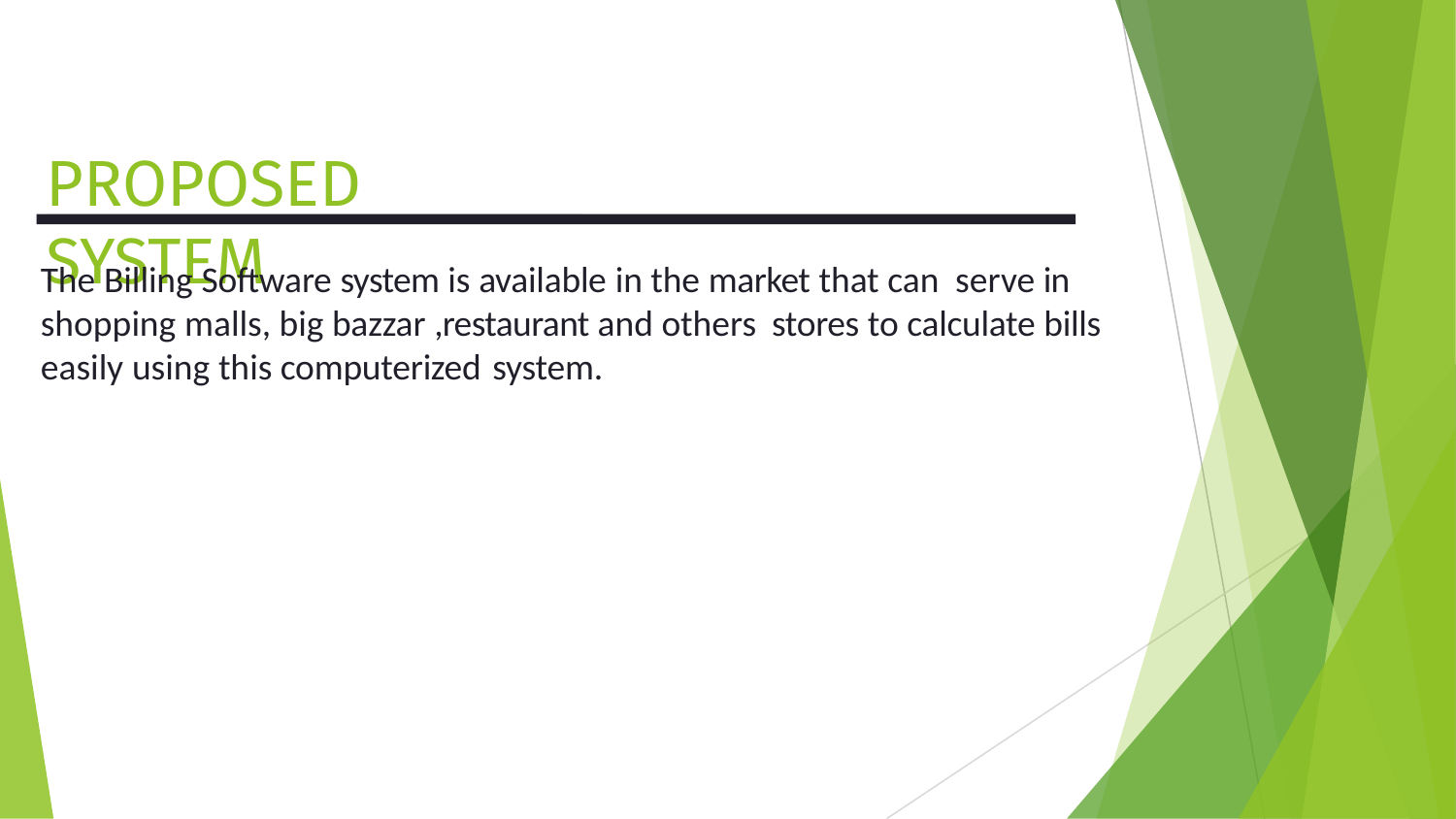

PROPOSED SYSTEM

The Billing Software system is available in the market that can serve in shopping malls, big bazzar ,restaurant and others stores to calculate bills easily using this computerized system.